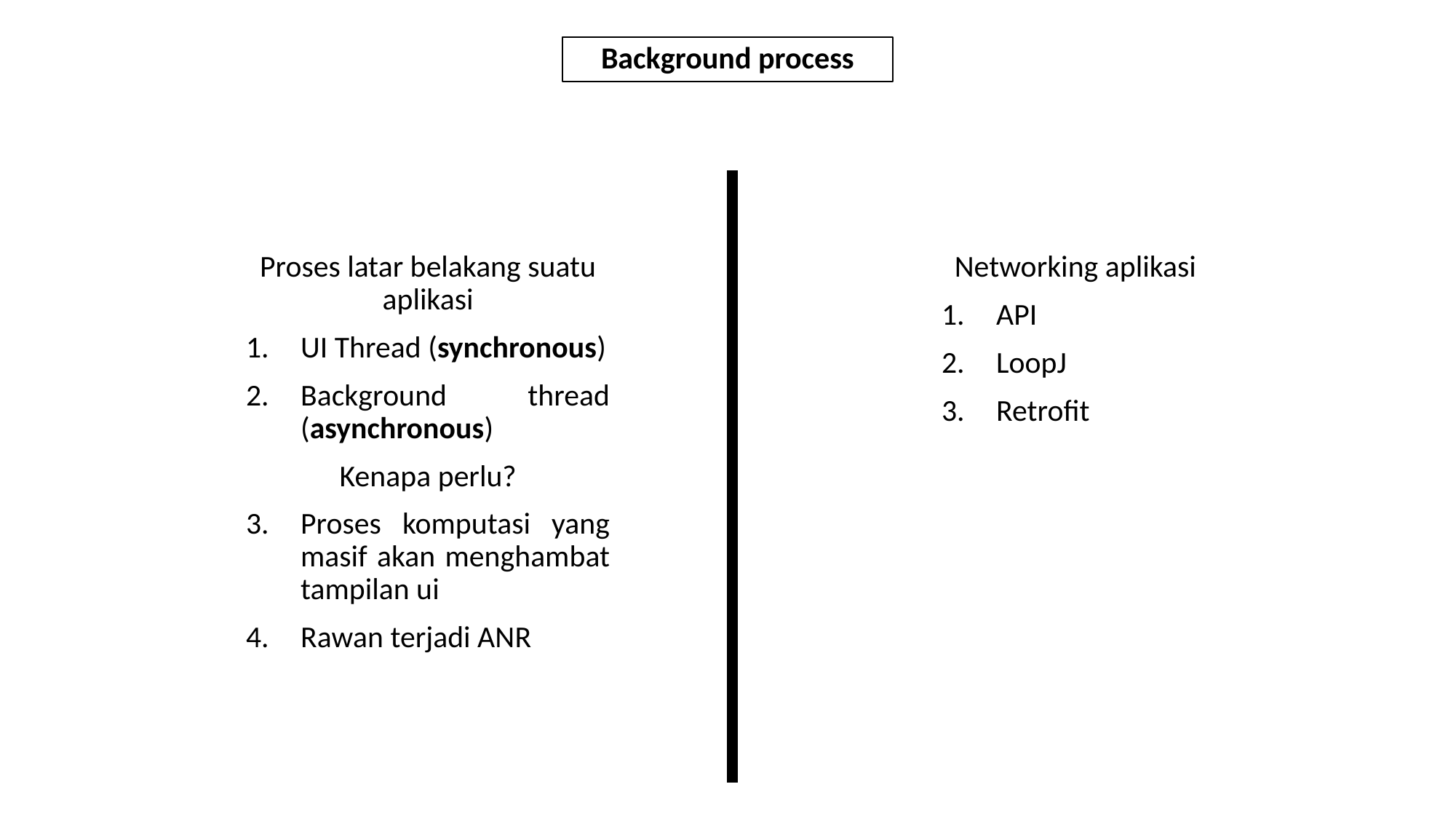

Background process

Proses latar belakang suatu aplikasi
UI Thread (synchronous)
Background thread (asynchronous)
Kenapa perlu?
Proses komputasi yang masif akan menghambat tampilan ui
Rawan terjadi ANR
Networking aplikasi
API
LoopJ
Retrofit